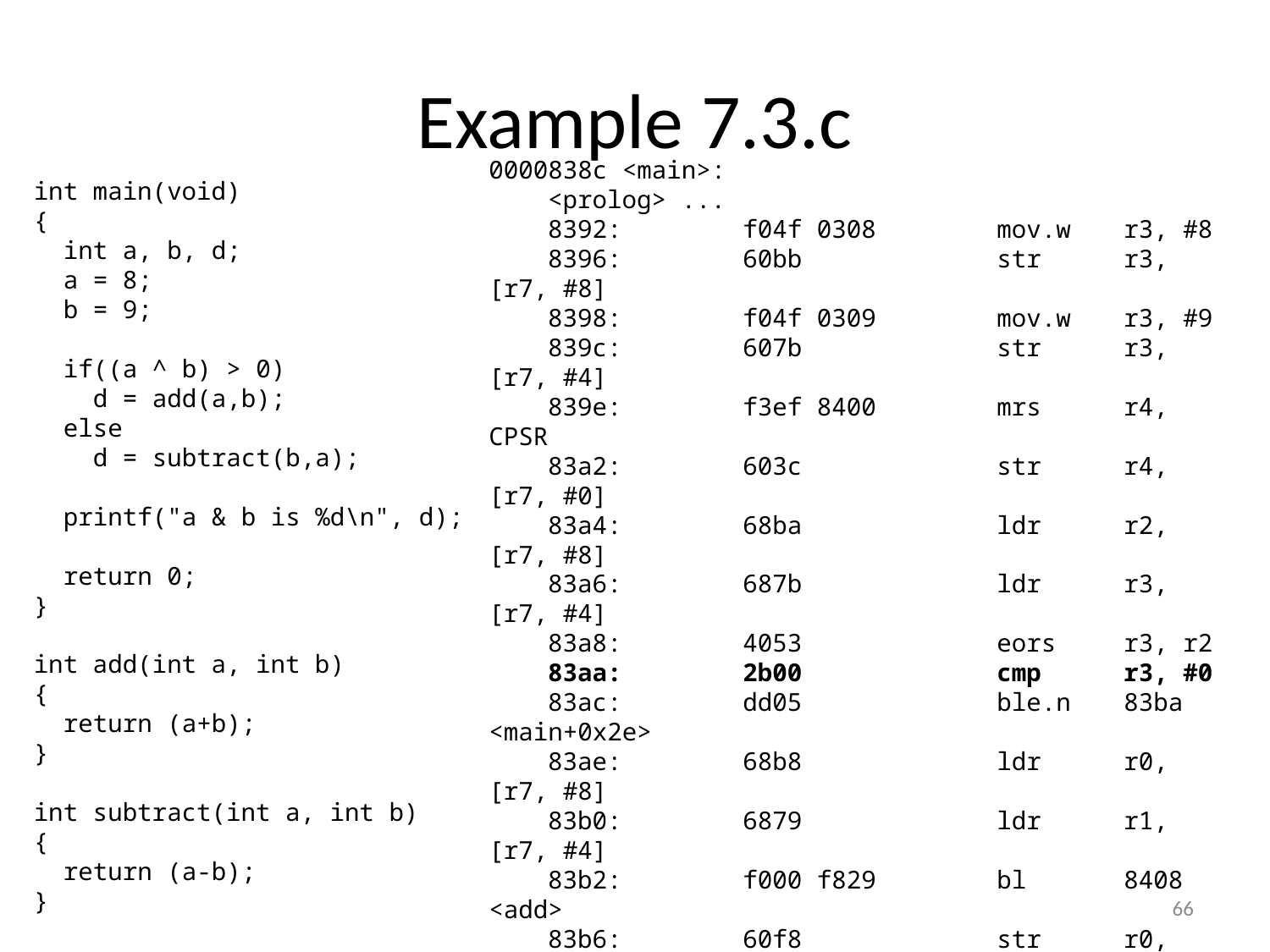

# Example 7.3.c
0000838c <main>:
    <prolog> ...
    8392:	f04f 0308 	mov.w	r3, #8
    8396:	60bb      	str	r3, [r7, #8]
    8398:	f04f 0309 	mov.w	r3, #9
    839c:	607b      	str	r3, [r7, #4]
    839e:	f3ef 8400 	mrs	r4, CPSR
    83a2:	603c      	str	r4, [r7, #0]
    83a4:	68ba      	ldr	r2, [r7, #8]
    83a6:	687b      	ldr	r3, [r7, #4]
    83a8:	4053      	eors	r3, r2
    83aa:	2b00      	cmp	r3, #0
    83ac:	dd05      	ble.n	83ba <main+0x2e>
    83ae:	68b8      	ldr	r0, [r7, #8]
    83b0:	6879      	ldr	r1, [r7, #4]
    83b2:	f000 f829 	bl	8408 <add>
    83b6:	60f8      	str	r0, [r7, #12]
    83b8:	e004      	b.n	83c4 <main+0x38>
    83ba:	6878      	ldr	r0, [r7, #4]
    83bc:	68b9      	ldr	r1, [r7, #8]
    83be:	f000 f831 	bl	8424 <subtract>
    83c2:	60f8      	str	r0, [r7, #12]
    <contd>...
int main(void)
{
  int a, b, d;
  a = 8;
  b = 9;

  if((a ^ b) > 0)
    d = add(a,b);
  else
    d = subtract(b,a);

  printf("a & b is %d\n", d);

  return 0;
}

int add(int a, int b)
{
  return (a+b);
}

int subtract(int a, int b)
{
  return (a-b);
}
66